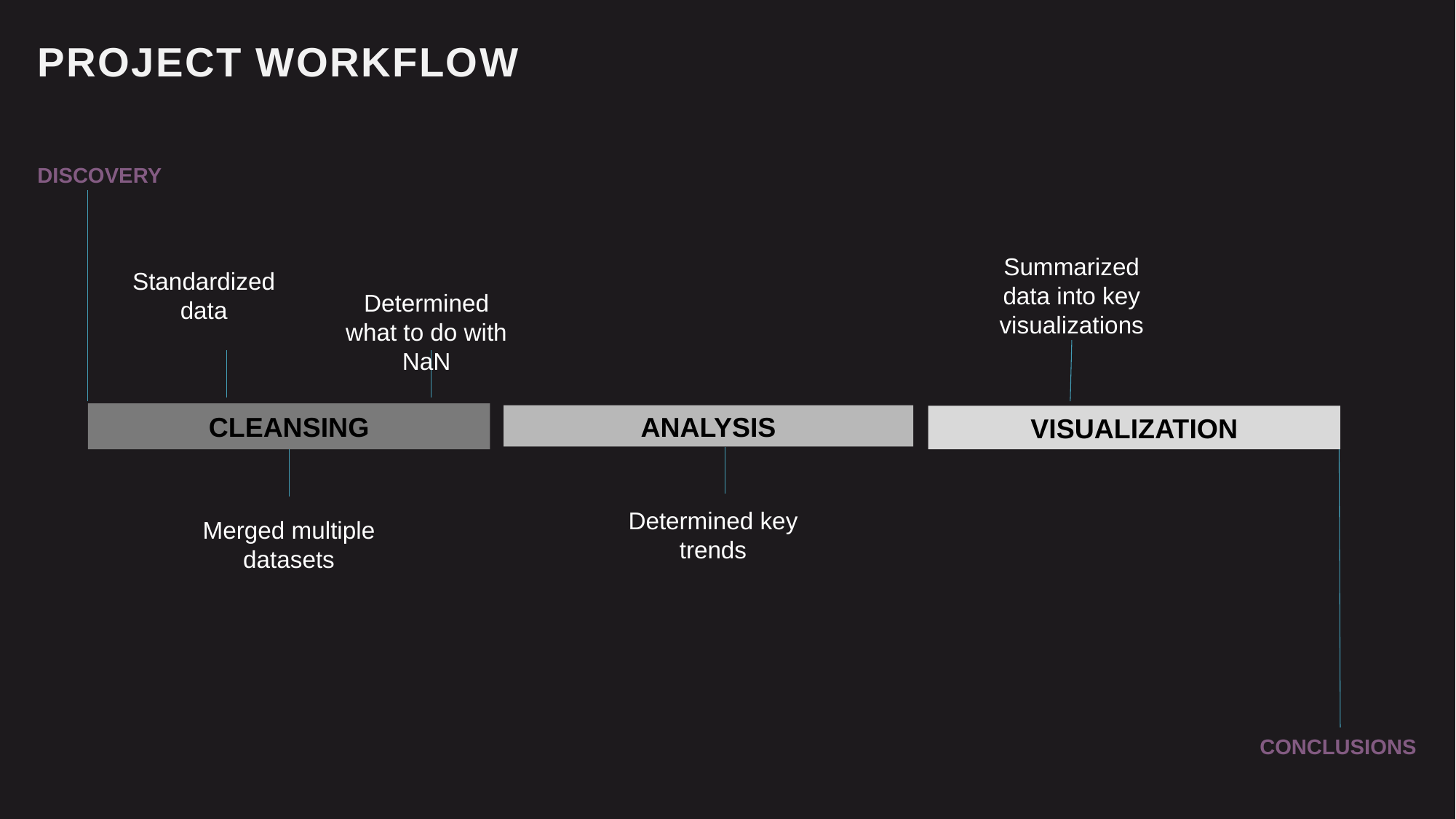

PROJECT WORKFLOW
DISCOVERY
Summarized data into key visualizations
Standardized data
Determined what to do with NaN
CLEANSING
ANALYSIS
VISUALIZATION
Determined key trends
Merged multiple datasets
CONCLUSIONS